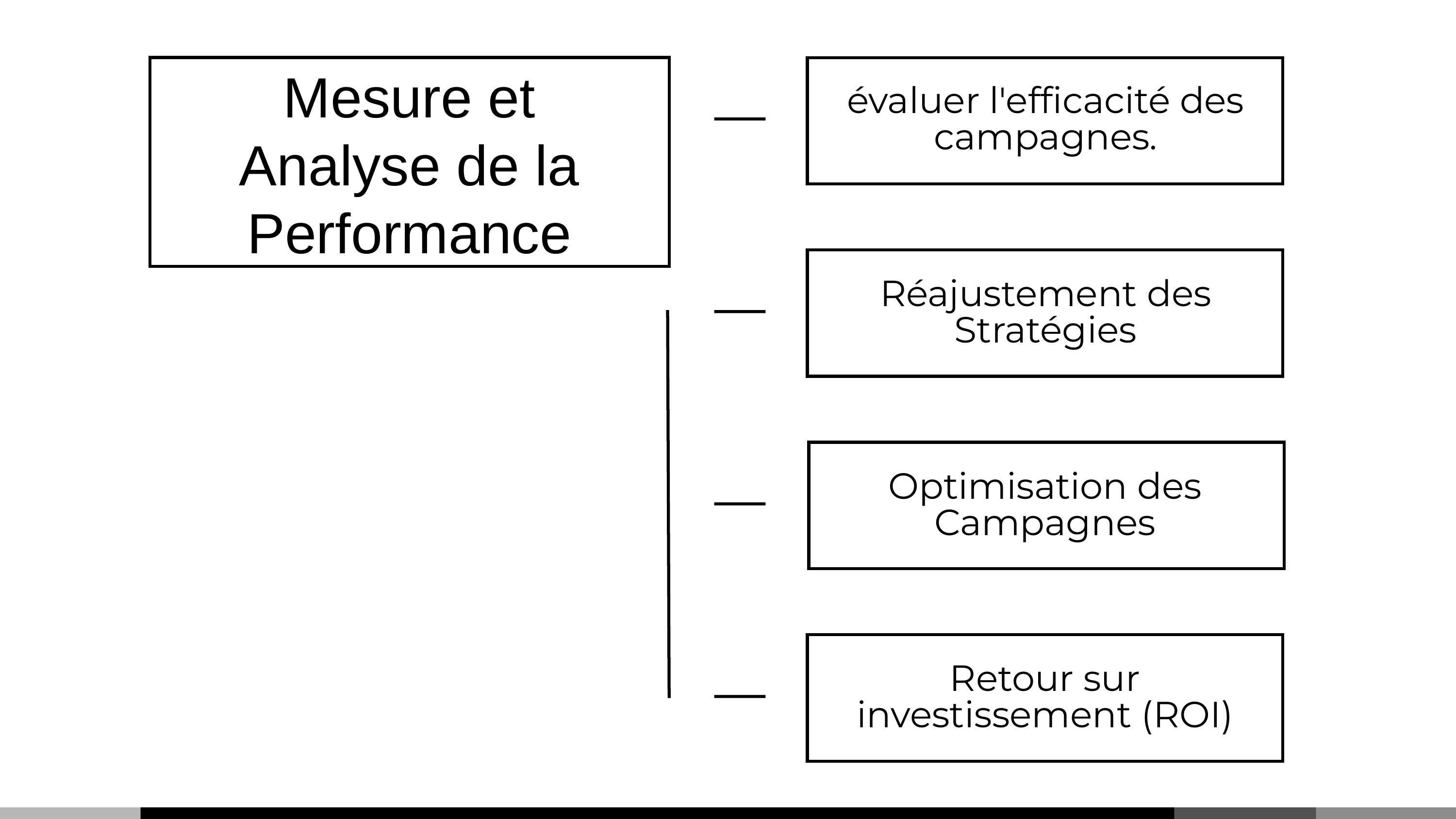

évaluer l'efficacité des campagnes.
Mesure et Analyse de la Performance

Réajustement des Stratégies

Optimisation des Campagnes

Retour sur investissement (ROI)